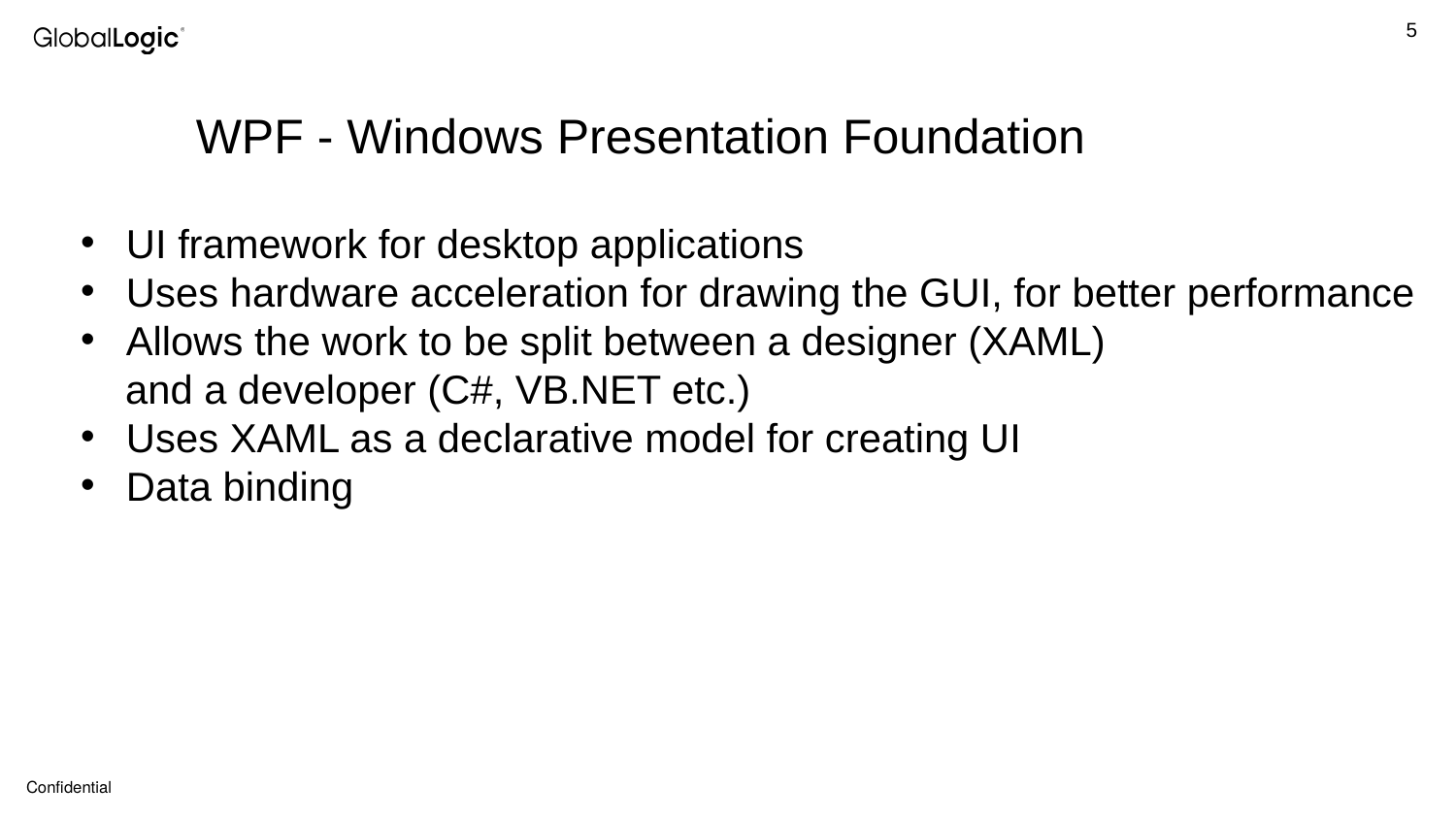

WPF - Windows Presentation Foundation
UI framework for desktop applications
Uses hardware acceleration for drawing the GUI, for better performance
Allows the work to be split between a designer (XAML)
    and a developer (C#, VB.NET etc.)
Uses XAML as a declarative model for creating UI
Data binding